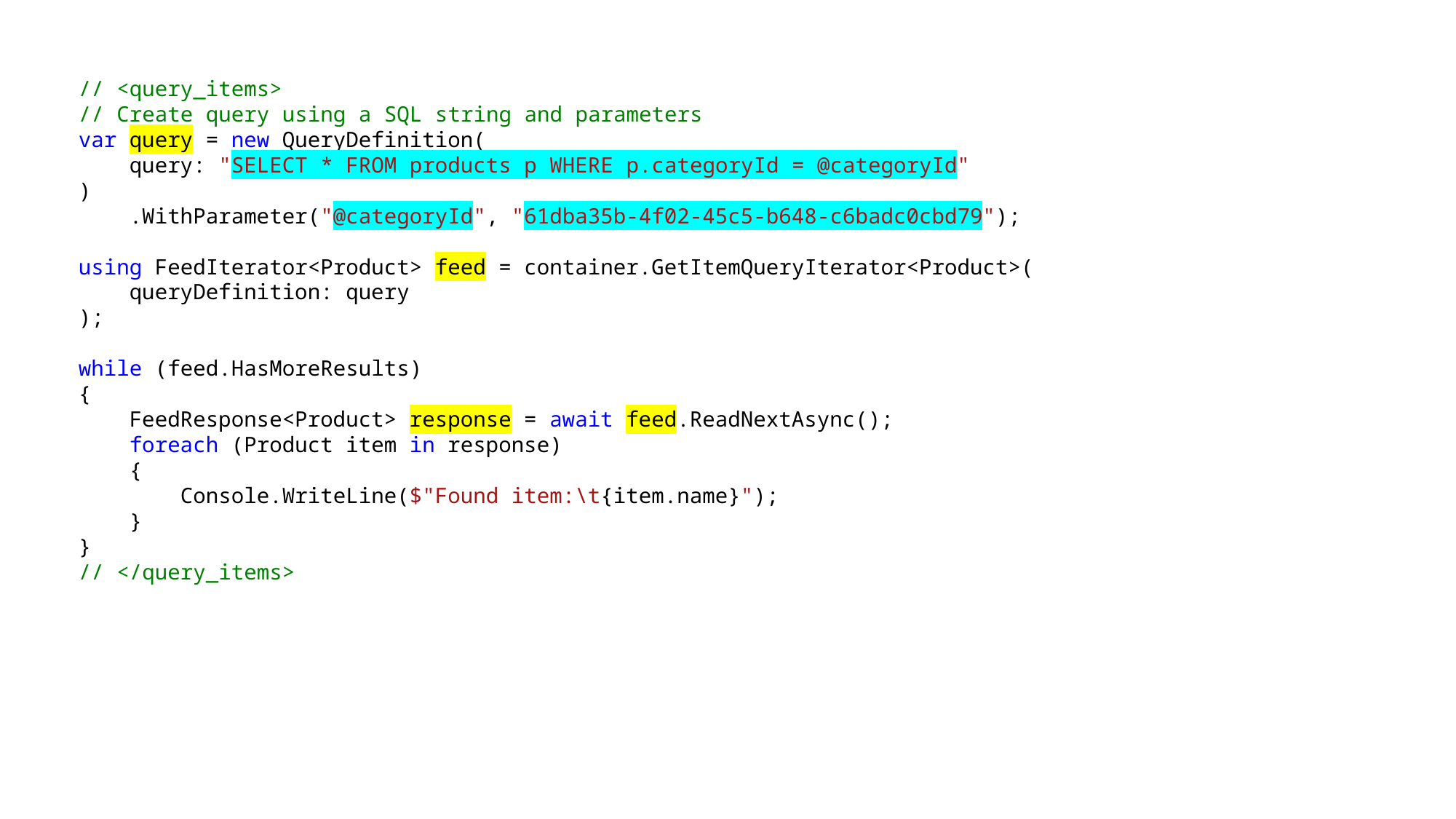

// <query_items>
// Create query using a SQL string and parameters
var query = new QueryDefinition(
    query: "SELECT * FROM products p WHERE p.categoryId = @categoryId"
)
    .WithParameter("@categoryId", "61dba35b-4f02-45c5-b648-c6badc0cbd79");

using FeedIterator<Product> feed = container.GetItemQueryIterator<Product>(
    queryDefinition: query
);

while (feed.HasMoreResults)
{
    FeedResponse<Product> response = await feed.ReadNextAsync();
    foreach (Product item in response)
    {
        Console.WriteLine($"Found item:\t{item.name}");
    }
}
// </query_items>